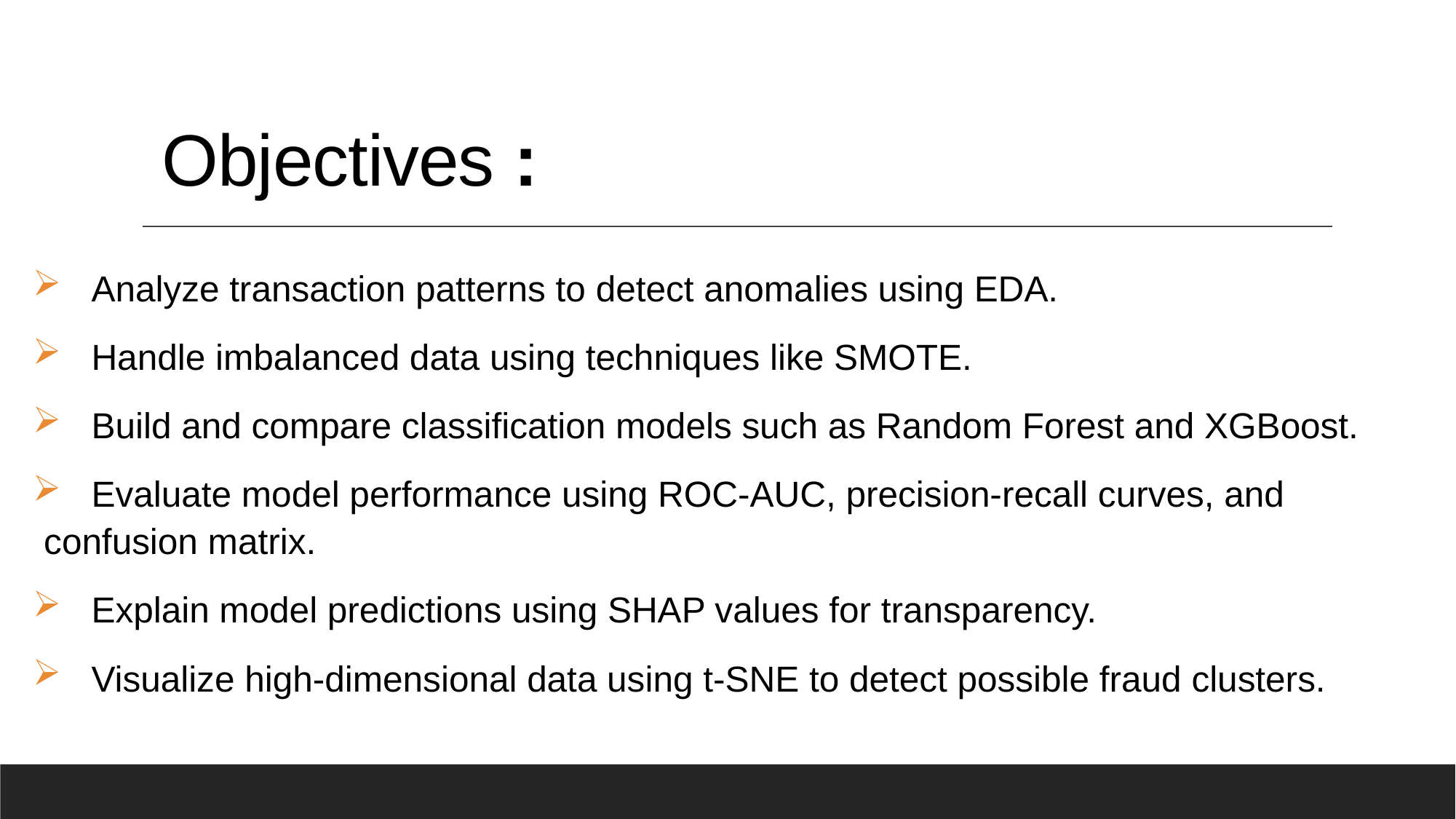

# Objectives :
   Analyze transaction patterns to detect anomalies using EDA.
   Handle imbalanced data using techniques like SMOTE.
   Build and compare classification models such as Random Forest and XGBoost.
   Evaluate model performance using ROC-AUC, precision-recall curves, and confusion matrix.
   Explain model predictions using SHAP values for transparency.
   Visualize high-dimensional data using t-SNE to detect possible fraud clusters.